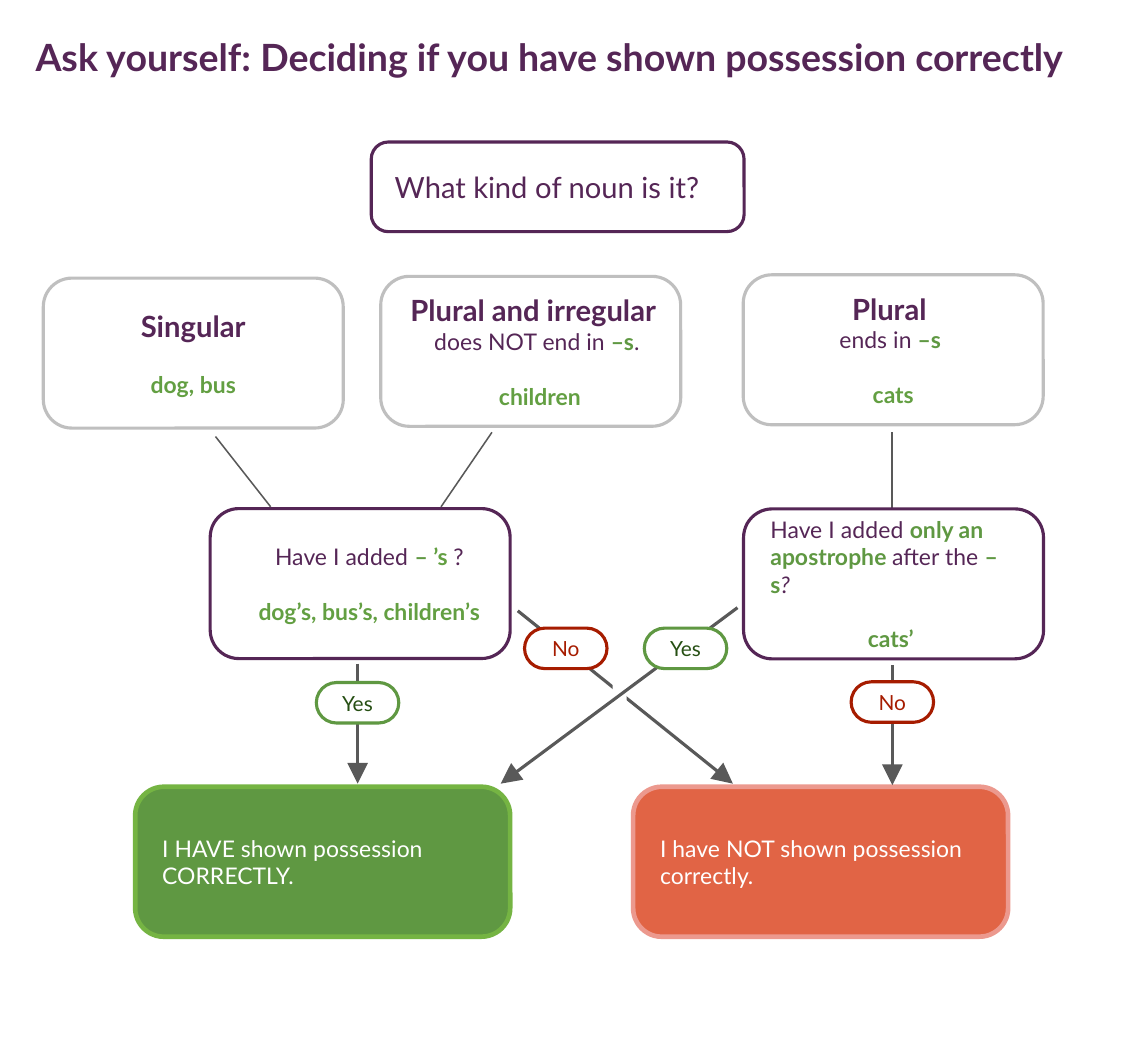

Ask yourself: Deciding if you have shown possession correctly
What kind of noun is it?
Plural
ends in –s
cats
Plural and irregular
does NOT end in –s.
children
Singular

dog, bus
Have I added – ’s ?
dog’s, bus’s, children’s
Have I added only an apostrophe after the –s?

cats’
No
Yes

No
Yes
I HAVE shown possession CORRECTLY.
I have NOT shown possession correctly.